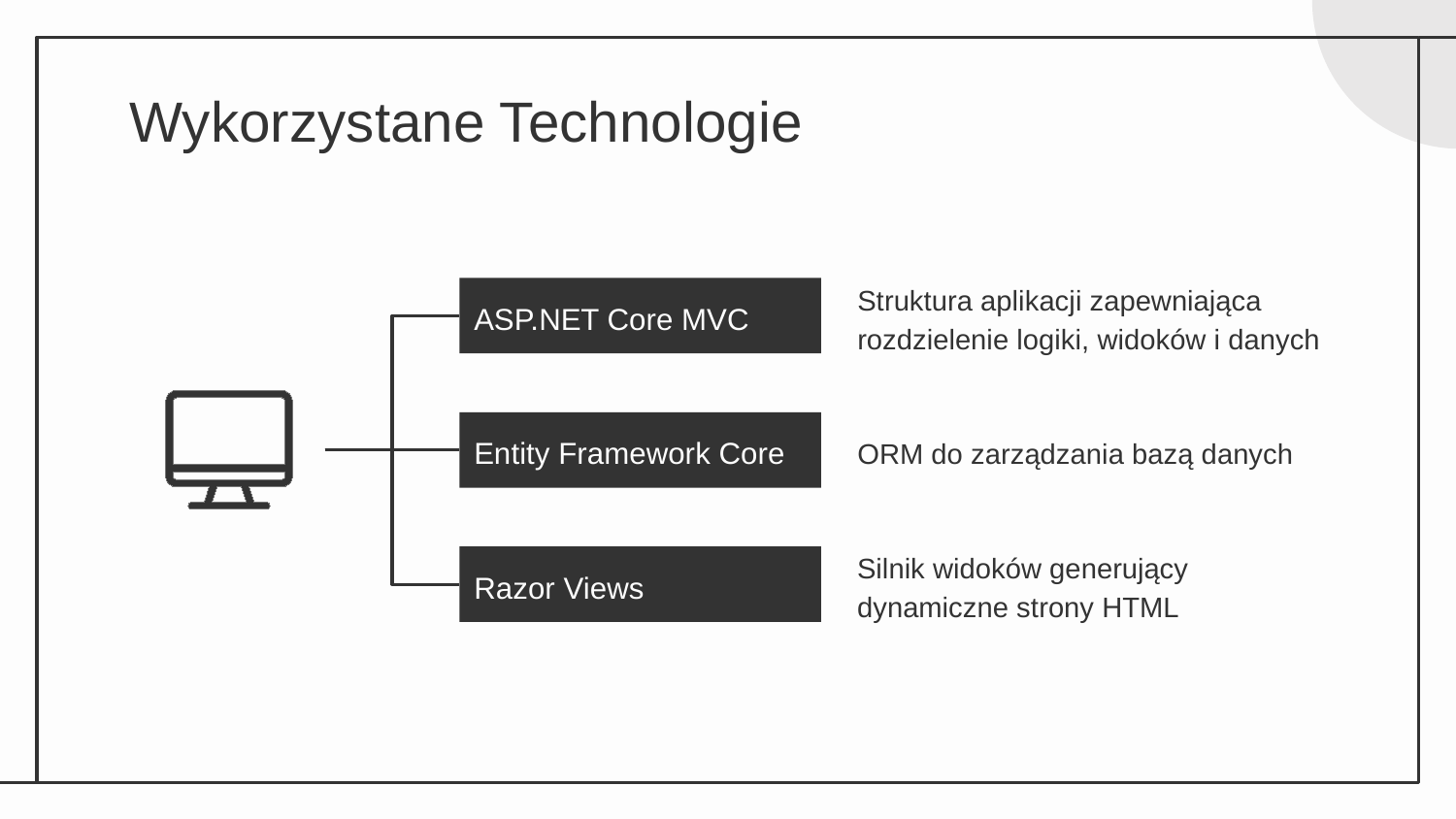

# Wykorzystane Technologie
Struktura aplikacji zapewniająca rozdzielenie logiki, widoków i danych
ASP.NET Core MVC

ORM do zarządzania bazą danych

Entity Framework Core
Silnik widoków generujący dynamiczne strony HTML
Razor Views